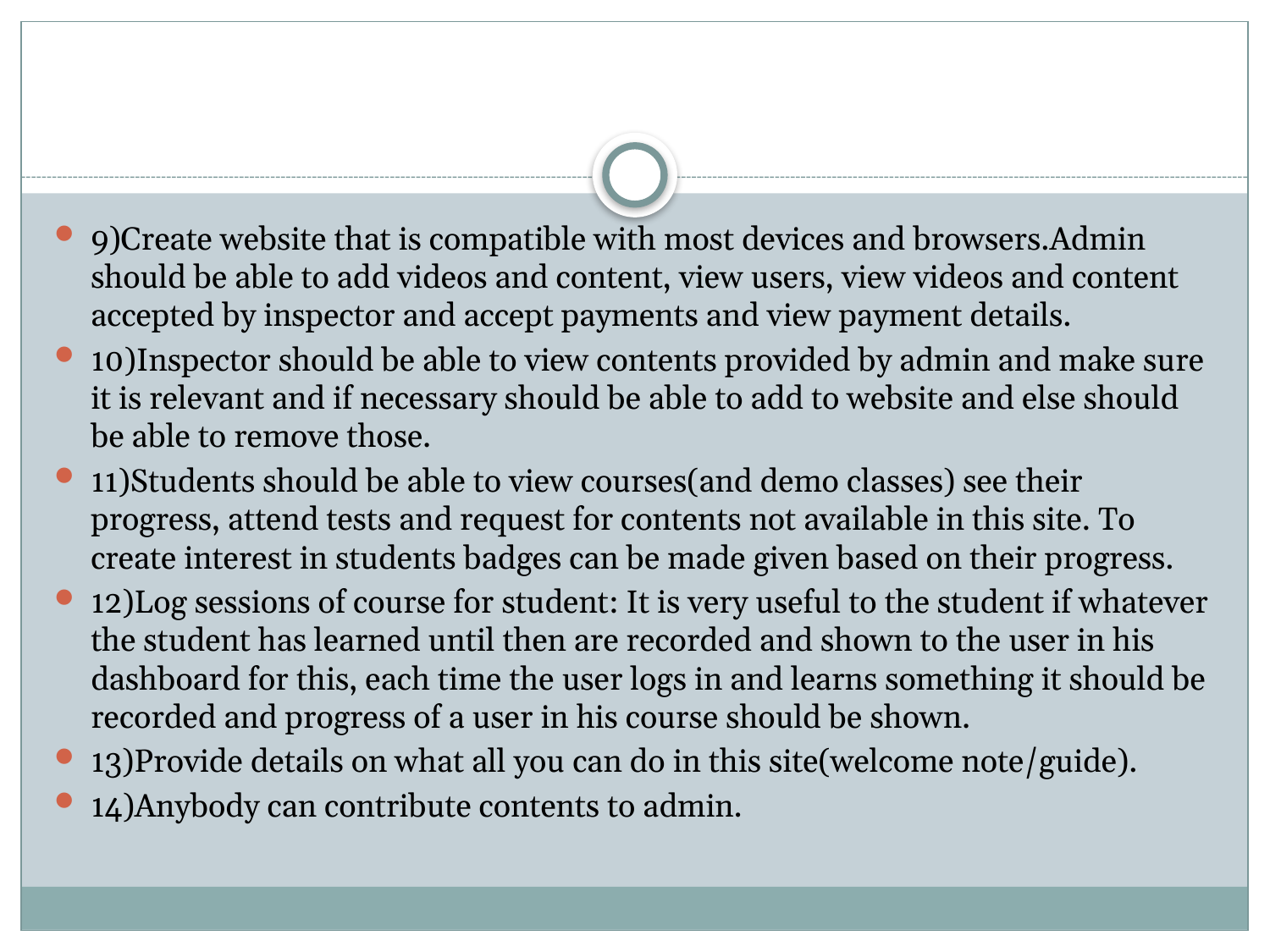

#
9)Create website that is compatible with most devices and browsers.Admin should be able to add videos and content, view users, view videos and content accepted by inspector and accept payments and view payment details.
10)Inspector should be able to view contents provided by admin and make sure it is relevant and if necessary should be able to add to website and else should be able to remove those.
11)Students should be able to view courses(and demo classes) see their progress, attend tests and request for contents not available in this site. To create interest in students badges can be made given based on their progress.
12)Log sessions of course for student: It is very useful to the student if whatever the student has learned until then are recorded and shown to the user in his dashboard for this, each time the user logs in and learns something it should be recorded and progress of a user in his course should be shown.
13)Provide details on what all you can do in this site(welcome note/guide).
14)Anybody can contribute contents to admin.